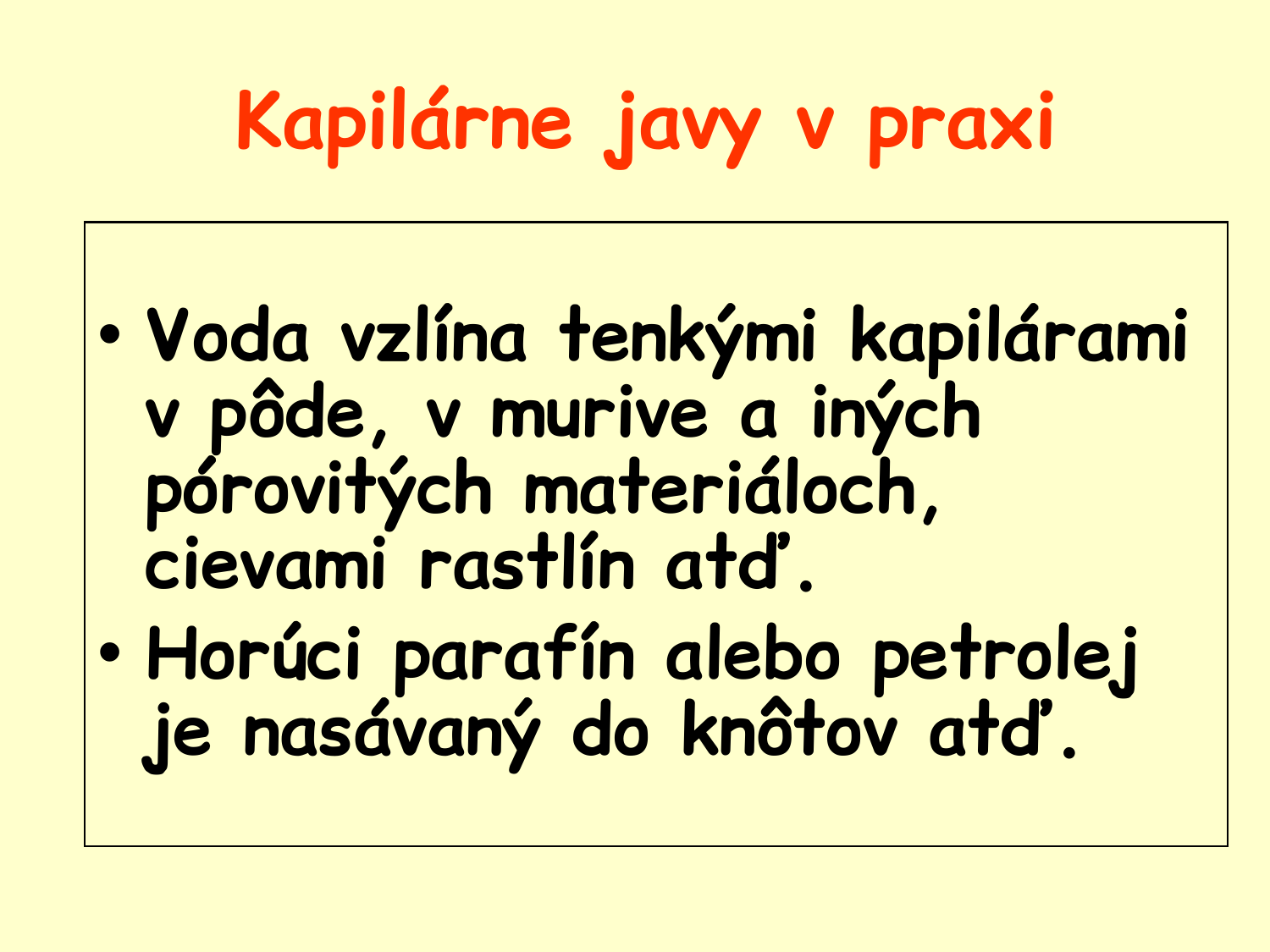

# Kapilárne javy v praxi
Voda vzlína tenkými kapilárami v pôde, v murive a iných pórovitých materiáloch, cievami rastlín atď.
Horúci parafín alebo petrolej je nasávaný do knôtov atď.